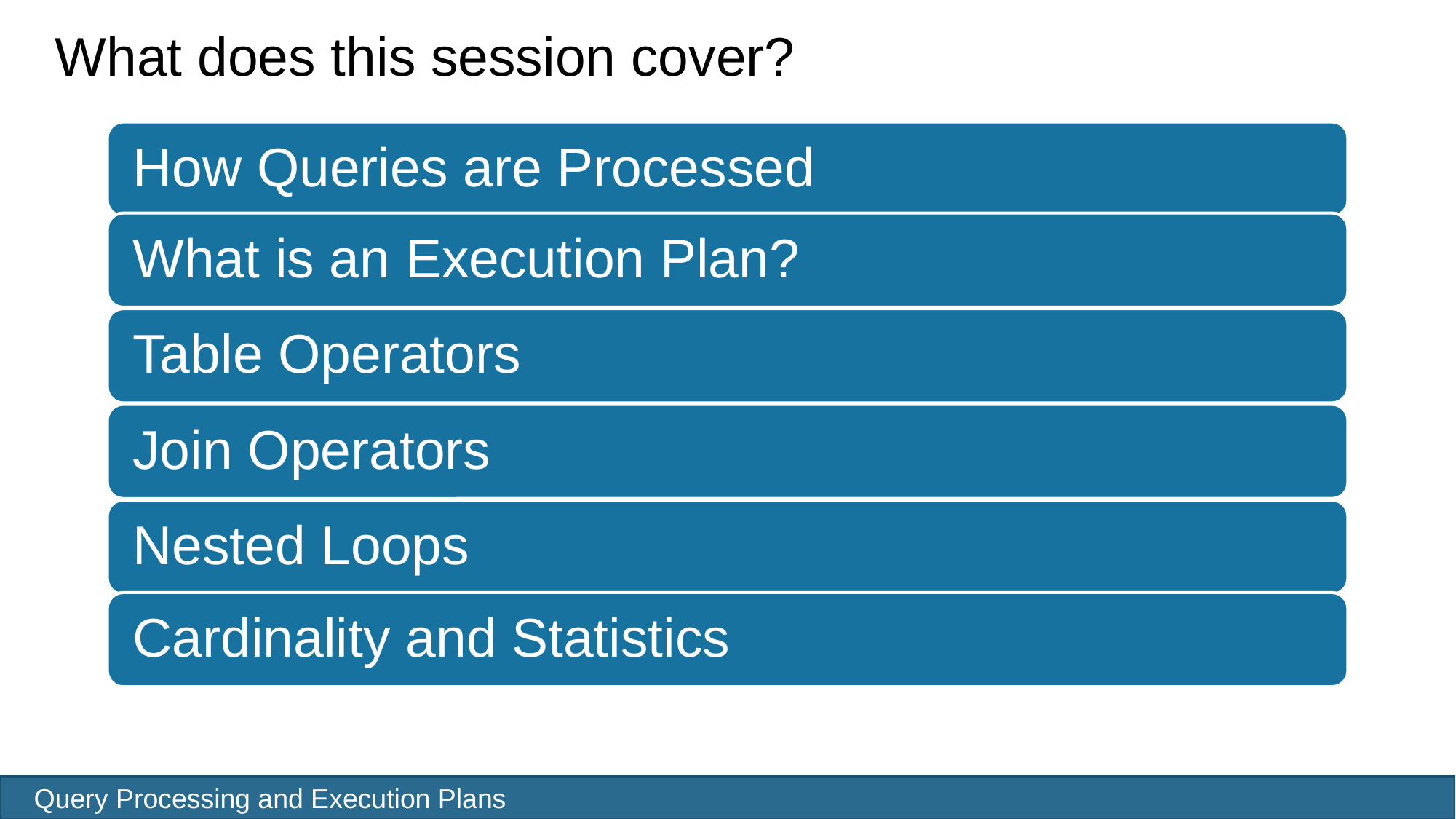

What does this session cover?
How Queries are Processed
What is an Execution Plan?
Table Operators
Join Operators
Nested Loops
Cardinality and Statistics